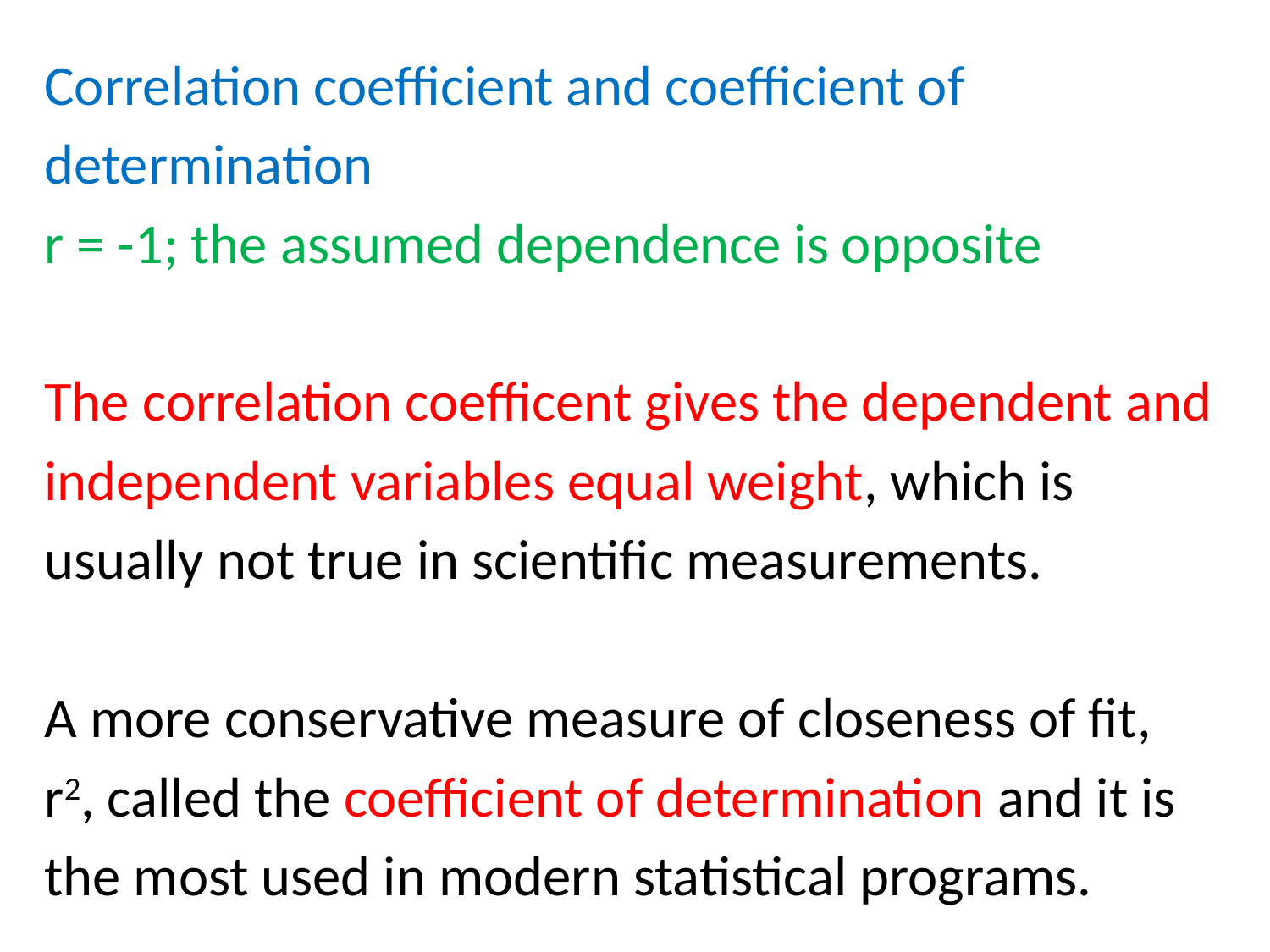

Correlation coefficient and coefficient of
determination
r = -1; the assumed dependence is opposite

The correlation coefficent gives the dependent and
independent variables equal weight, which is
usually not true in scientific measurements.

A more conservative measure of closeness of fit,
r2, called the coefficient of determination and it is
the most used in modern statistical programs.